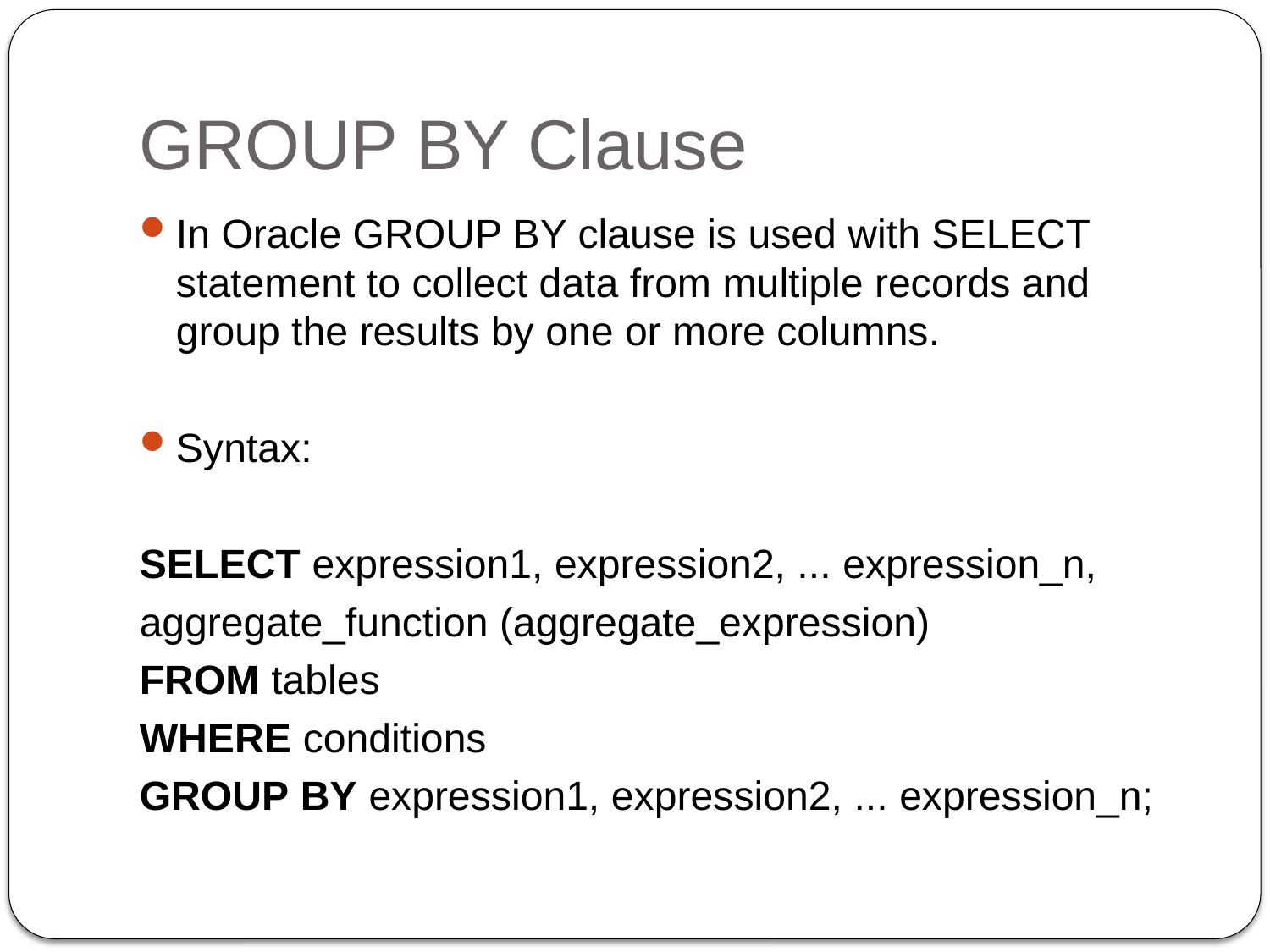

# GROUP BY Clause
In Oracle GROUP BY clause is used with SELECT statement to collect data from multiple records and group the results by one or more columns.

Syntax:

SELECT expression1, expression2, ... expression_n,
aggregate_function (aggregate_expression)
FROM tables
WHERE conditions
GROUP BY expression1, expression2, ... expression_n;